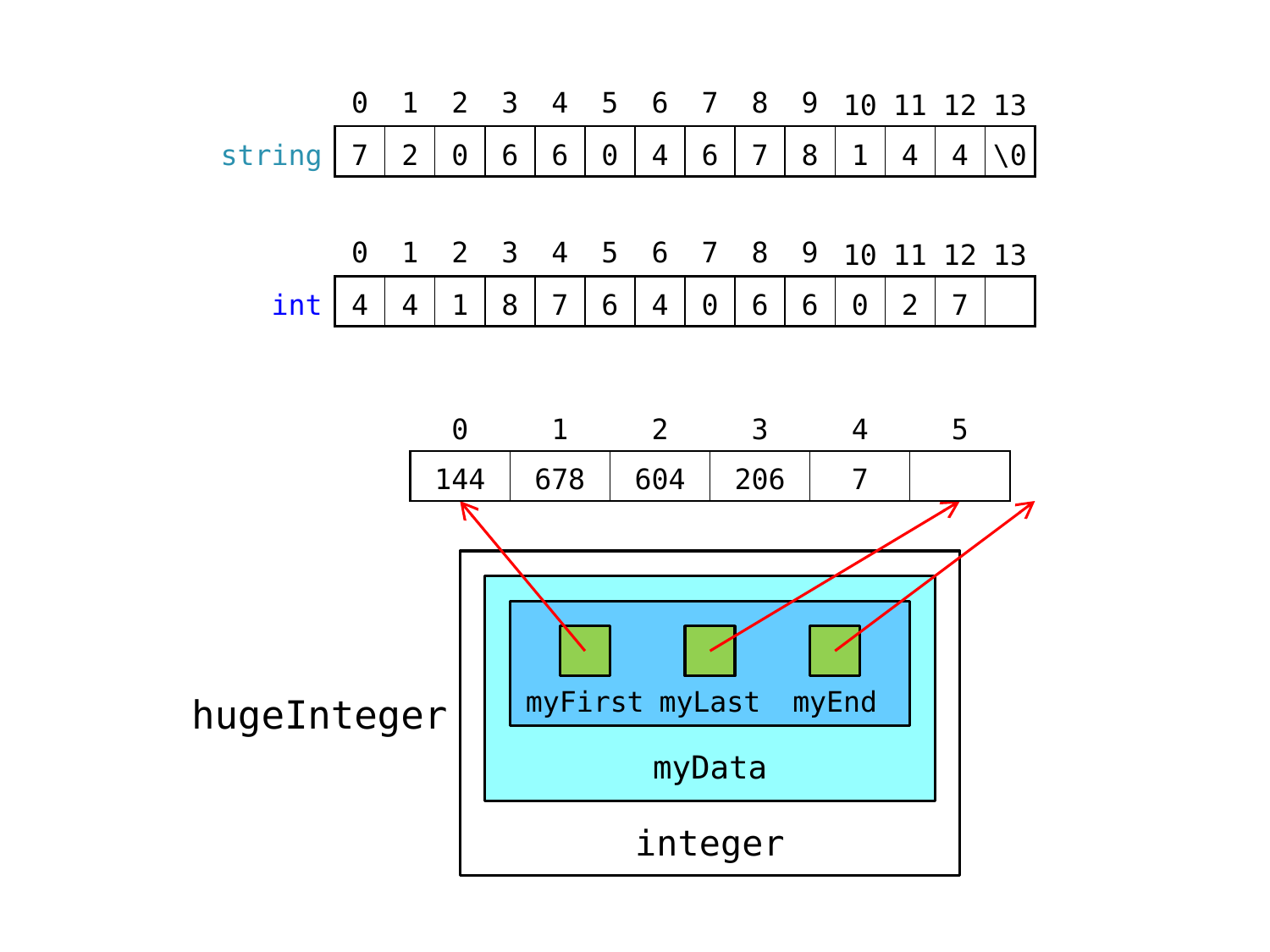

|  | 0 | 1 | 2 | 3 | 4 | 5 | 6 | 7 | 8 | 9 | 10 | 11 | 12 | 13 |
| --- | --- | --- | --- | --- | --- | --- | --- | --- | --- | --- | --- | --- | --- | --- |
| string | 7 | 2 | 0 | 6 | 6 | 0 | 4 | 6 | 7 | 8 | 1 | 4 | 4 | \0 |
|  | 0 | 1 | 2 | 3 | 4 | 5 | 6 | 7 | 8 | 9 | 10 | 11 | 12 | 13 |
| --- | --- | --- | --- | --- | --- | --- | --- | --- | --- | --- | --- | --- | --- | --- |
| int | 4 | 4 | 1 | 8 | 7 | 6 | 4 | 0 | 6 | 6 | 0 | 2 | 7 |  |
| 0 | 1 | 2 | 3 | 4 | 5 |
| --- | --- | --- | --- | --- | --- |
| 144 | 678 | 604 | 206 | 7 |  |

hugeInteger
myFirst
myLast
myEnd
myData
integer